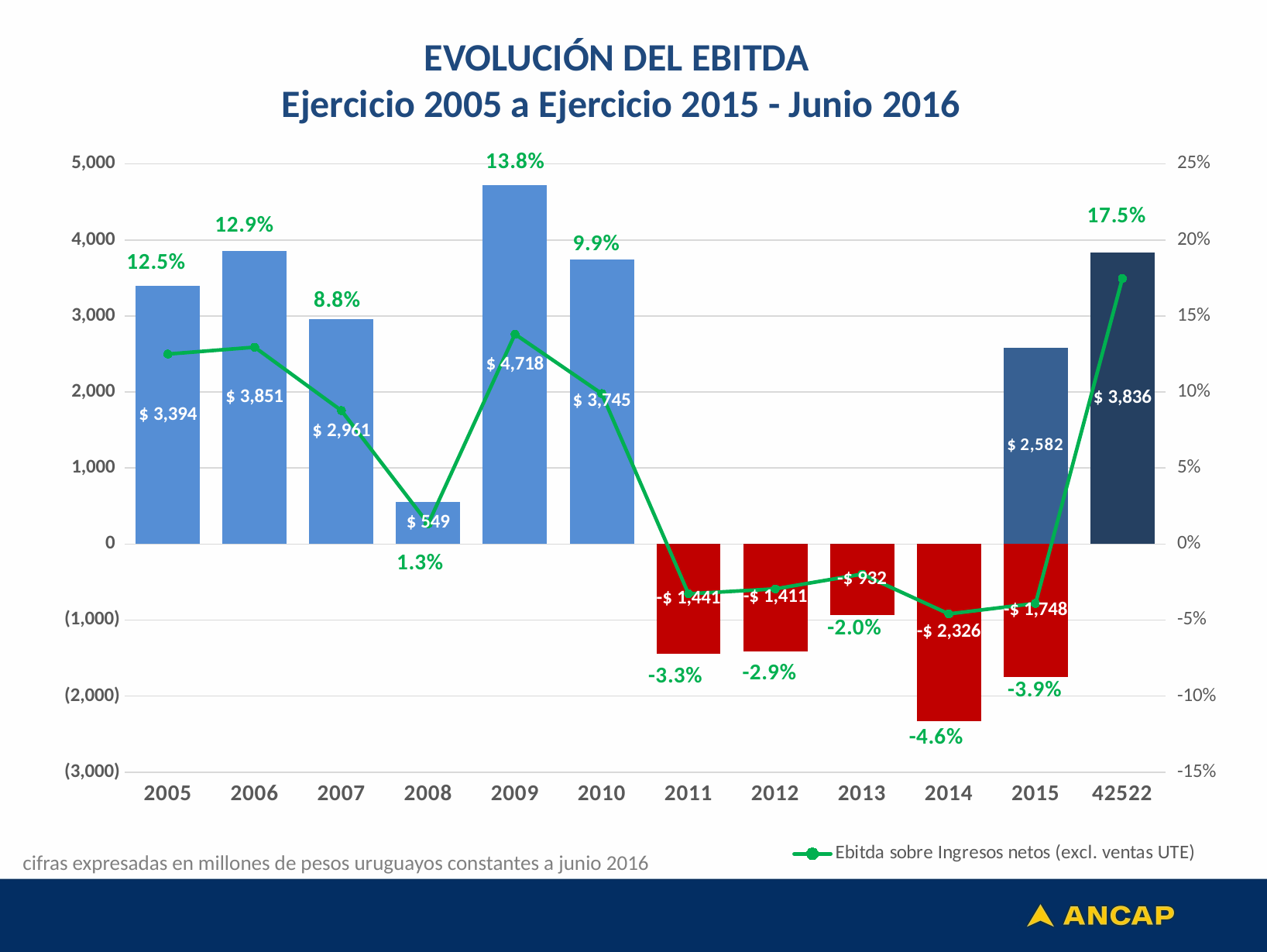

### Chart

| Category | EBITDA | EBITDA sin ajustes | Ebitda sobre Ingresos netos (excl. ventas UTE) |
|---|---|---|---|
| 2005 | 3393.7584643905516 | 0.0 | 0.12496909248695702 |
| 2006 | 3850.89922774272 | 0.0 | 0.12947236018994182 |
| 2007 | 2960.842698292464 | 0.0 | 0.08779413346852774 |
| 2008 | 549.1028013464384 | 0.0 | 0.013337191701265284 |
| 2009 | 4717.627068105551 | 0.0 | 0.13806611762109305 |
| 2010 | 3744.598000365763 | 0.0 | 0.09894318488048572 |
| 2011 | -1440.704565960352 | 0.0 | -0.032739728858965644 |
| 2012 | -1411.2691035566736 | 0.0 | -0.02947923391780417 |
| 2013 | -931.9160120107797 | 0.0 | -0.01979566998000218 |
| 2014 | -2325.692013595753 | 0.0 | -0.0459454693193185 |
| 2015 | -1747.7092023722266 | 2581.94049443593 | -0.03901654125536804 |
| 42522 | 3836.1936848 | 0.0 | 0.17462191159297275 |
EVOLUCIÓN DEL EBITDA
Ejercicio 2005 a Ejercicio 2015 - Junio 2016
cifras expresadas en millones de pesos uruguayos constantes a junio 2016